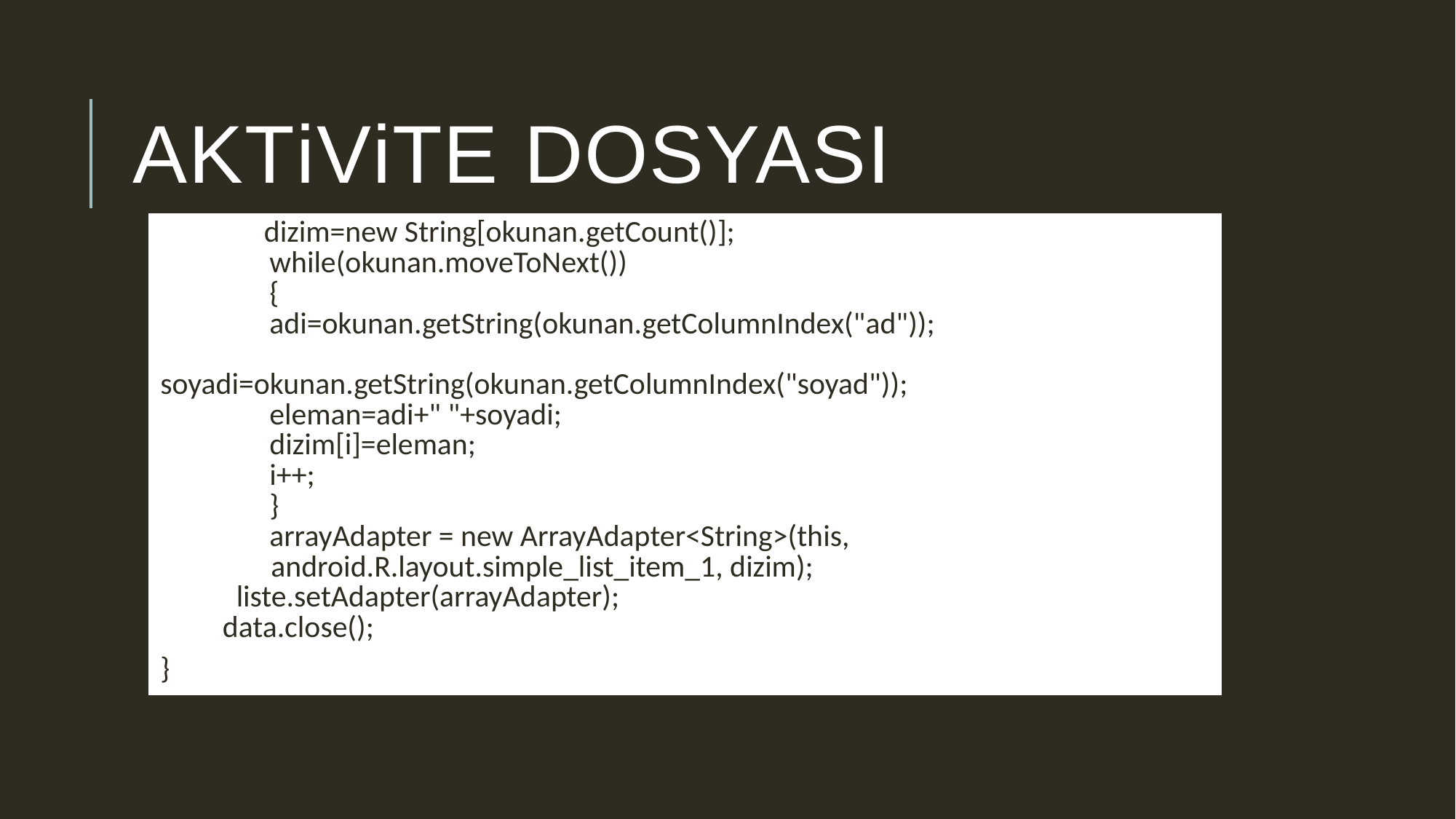

# Aktivite dosyası
| dizim=new String[okunan.getCount()]; while(okunan.moveToNext()) { adi=okunan.getString(okunan.getColumnIndex("ad")); soyadi=okunan.getString(okunan.getColumnIndex("soyad")); eleman=adi+" "+soyadi; dizim[i]=eleman; i++; } arrayAdapter = new ArrayAdapter<String>(this, android.R.layout.simple\_list\_item\_1, dizim); liste.setAdapter(arrayAdapter); data.close(); |
| --- |
| } |